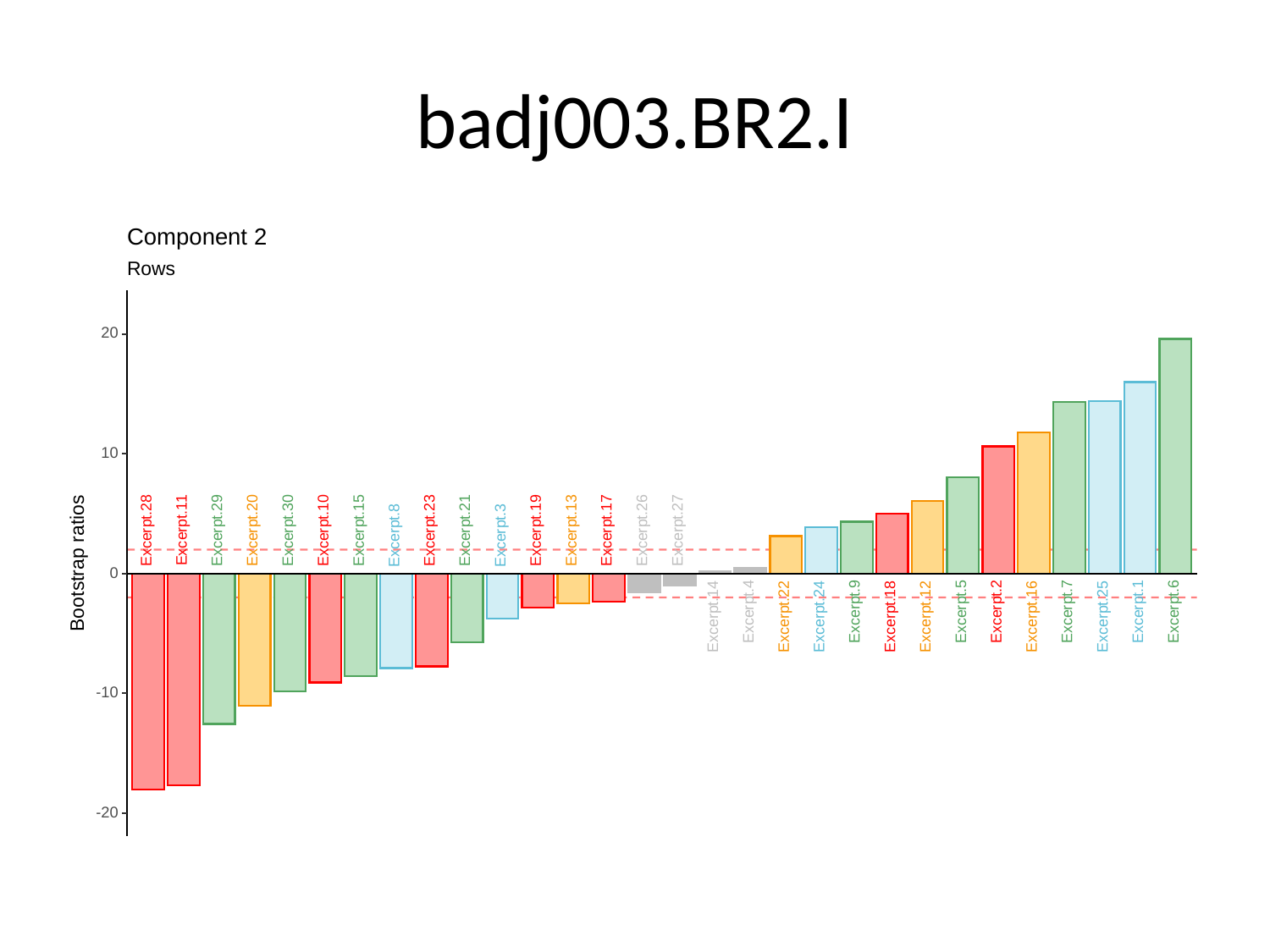

# badj003.BR2.I

Component 2
Rows

20

10

Excerpt.28
Excerpt.11
Excerpt.29
Excerpt.20
Excerpt.30
Excerpt.10
Excerpt.15
Excerpt.23
Excerpt.21
Excerpt.19
Excerpt.13
Excerpt.17
Excerpt.26
Excerpt.27

Excerpt.8
Excerpt.3

Bootstrap ratios
0

Excerpt.9
Excerpt.2
Excerpt.1
Excerpt.6
Excerpt.4
Excerpt.5
Excerpt.7
Excerpt.14
Excerpt.22
Excerpt.24
Excerpt.18
Excerpt.12
Excerpt.16
Excerpt.25
-10

-20